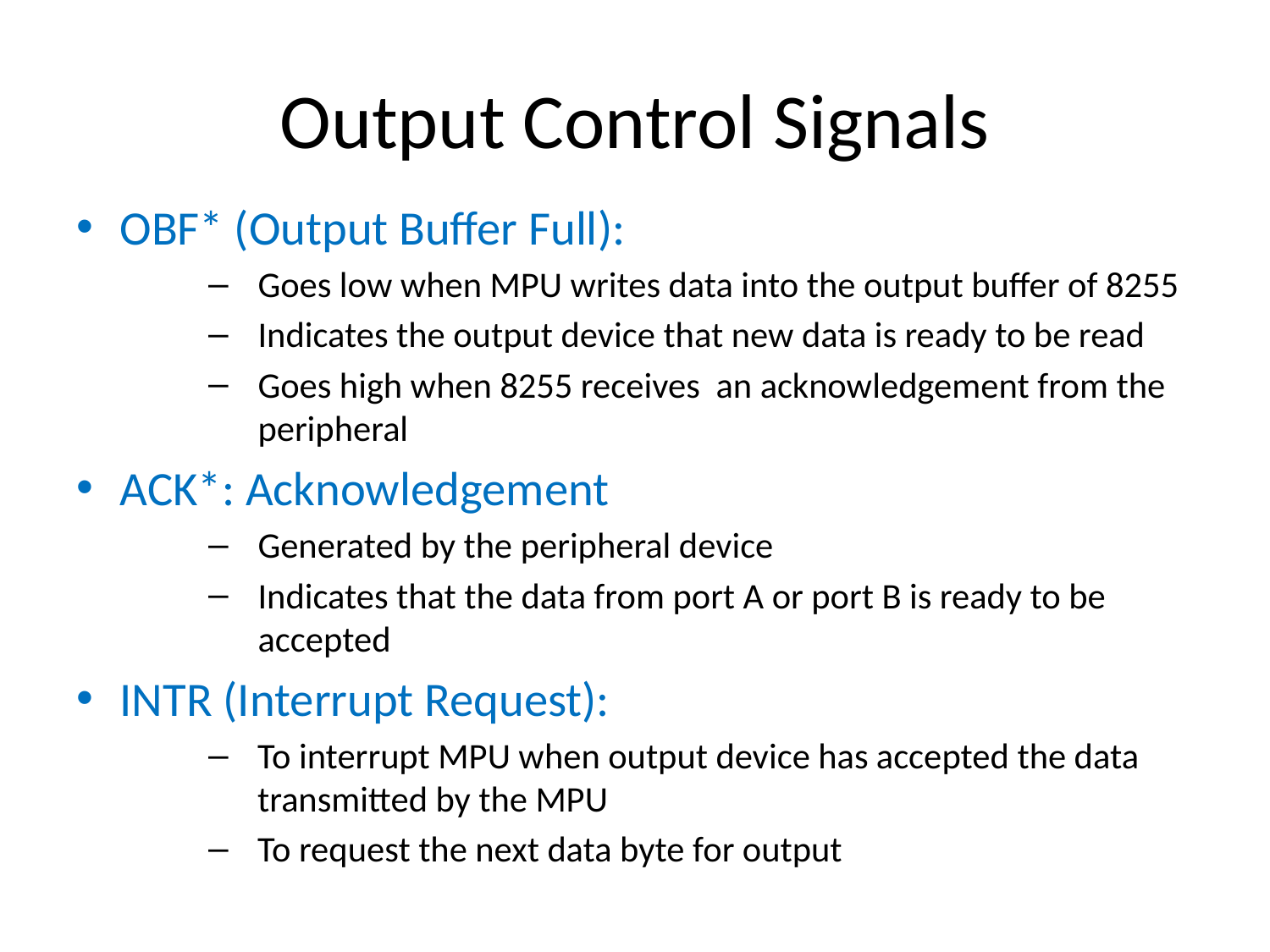

# Output Control Signals
OBF* (Output Buffer Full):
Goes low when MPU writes data into the output buffer of 8255
Indicates the output device that new data is ready to be read
Goes high when 8255 receives  an acknowledgement from the peripheral
ACK*: Acknowledgement
Generated by the peripheral device
Indicates that the data from port A or port B is ready to be accepted
INTR (Interrupt Request):
To interrupt MPU when output device has accepted the data transmitted by the MPU
To request the next data byte for output